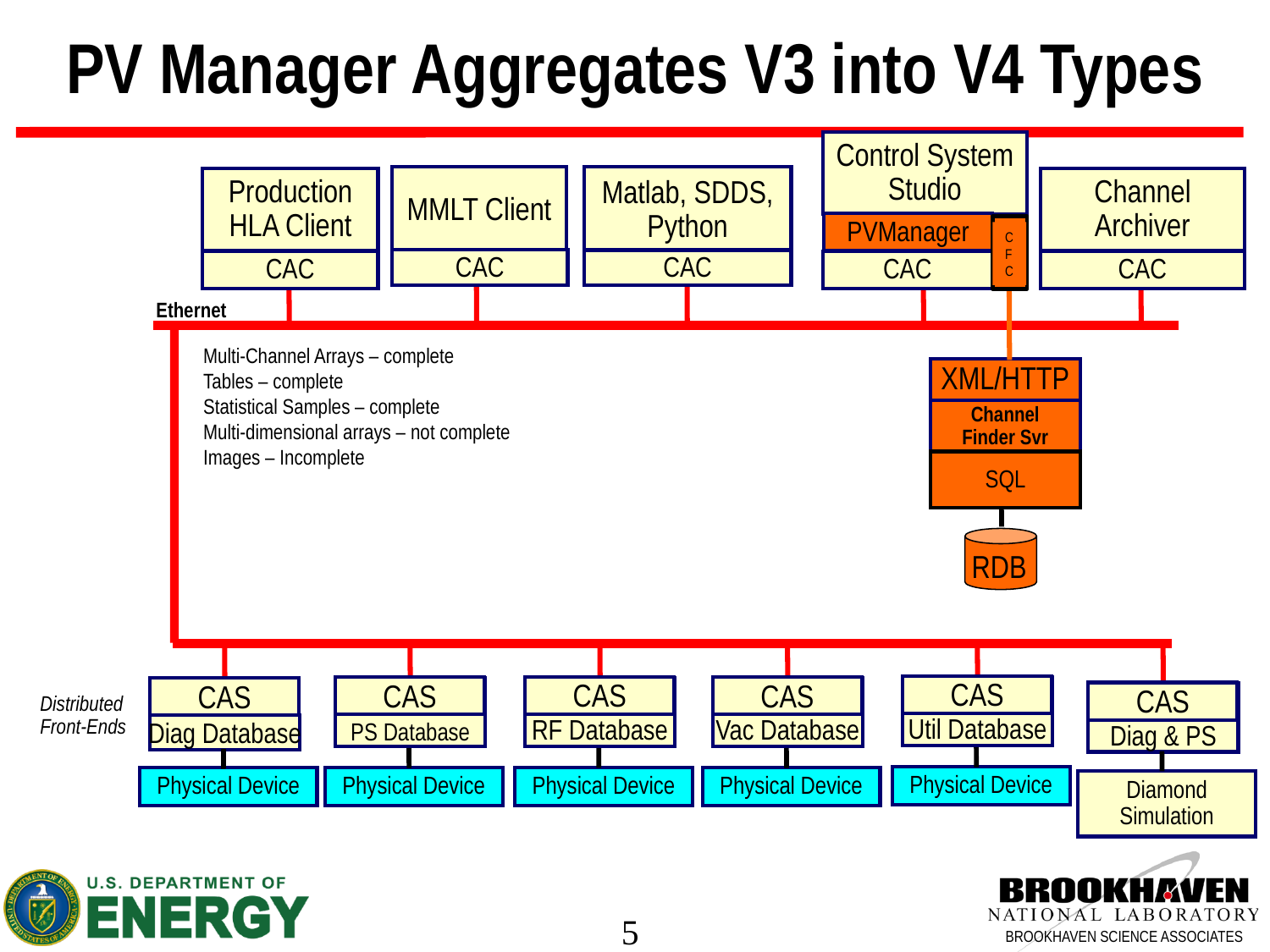

PV Manager Aggregates V3 into V4 Types
Control System Studio
CAC

MMLT Client
Matlab, SDDS, Python
Channel Archiver
CAC

Production HLA Client
CAC

PVManager

C
F
C
CAC
CAC

Ethernet

Multi-Channel Arrays – complete
Tables – complete
Statistical Samples – complete
Multi-dimensional arrays – not complete
Images – Incomplete

XML/HTTP
Channel Finder Svr
SQL

RDB

CAS
CAS
CAS
CAS
Util Database
RF Database
PS Database
Vac Database
CAS
CAS
Diag & PS
Distributed  Front-Ends
Diag Database

Physical Device
Physical Device
Physical Device
Physical Device
Physical Device
Diamond Simulation